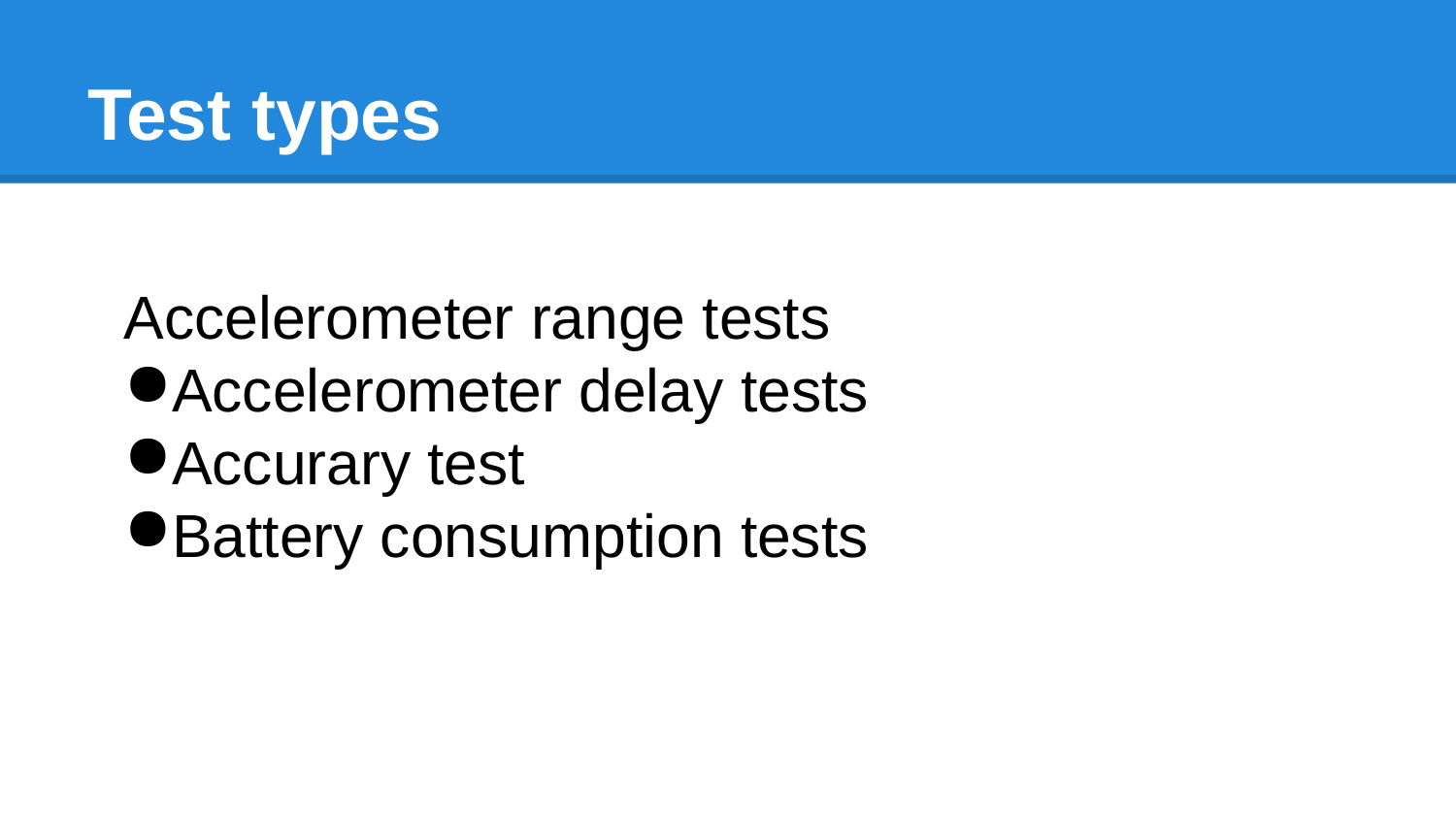

# Test types

Accelerometer range tests
Accelerometer delay tests
Accurary test
Battery consumption tests